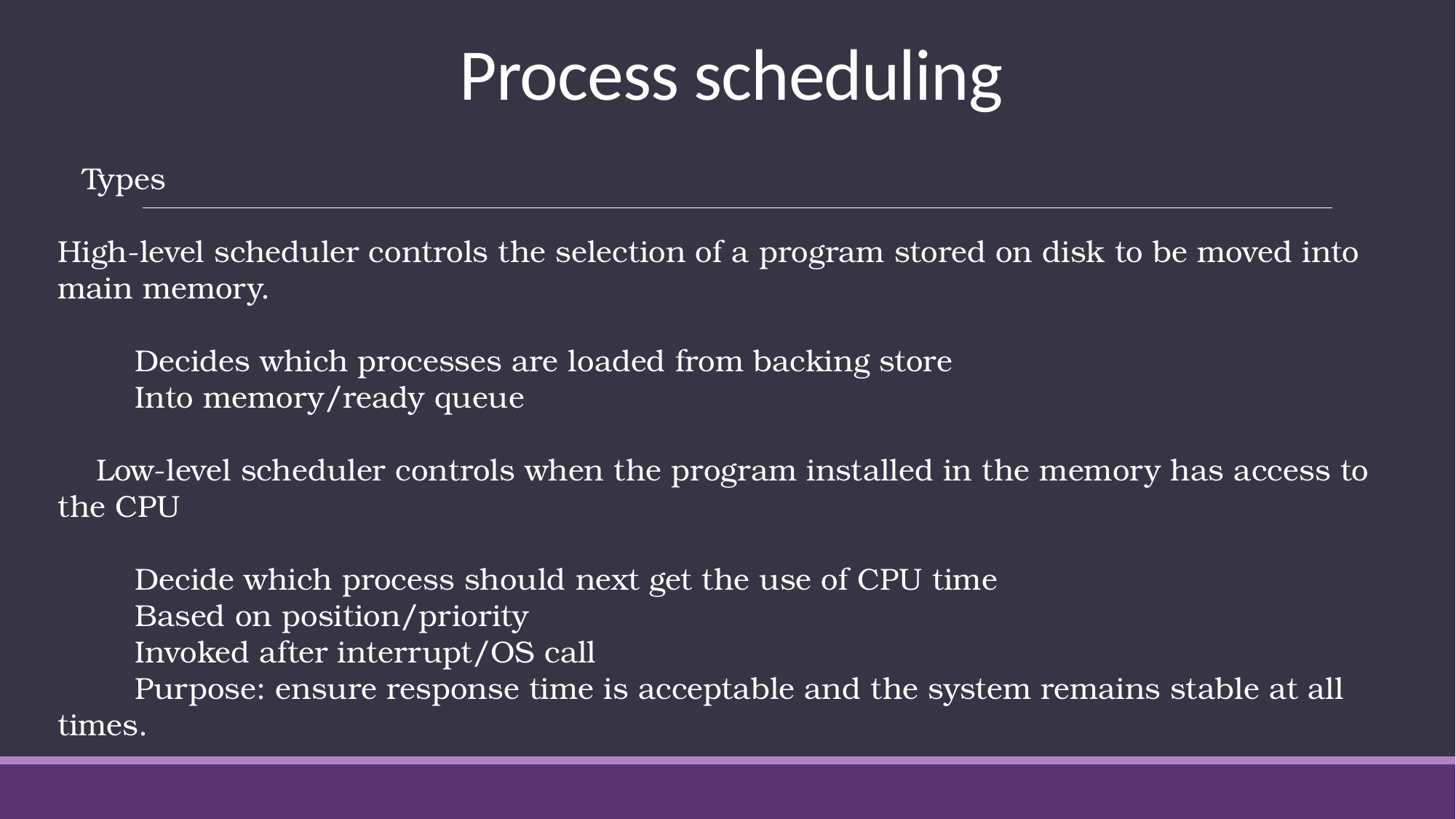

# Process scheduling

    Types

High-level scheduler controls the selection of a program stored on disk to be moved into main memory.

        Decides which processes are loaded from backing store
        Into memory/ready queue

    Low-level scheduler controls when the program installed in the memory has access to the CPU

        Decide which process should next get the use of CPU time
        Based on position/priority
        Invoked after interrupt/OS call
        Purpose: ensure response time is acceptable and the system remains stable at all times.